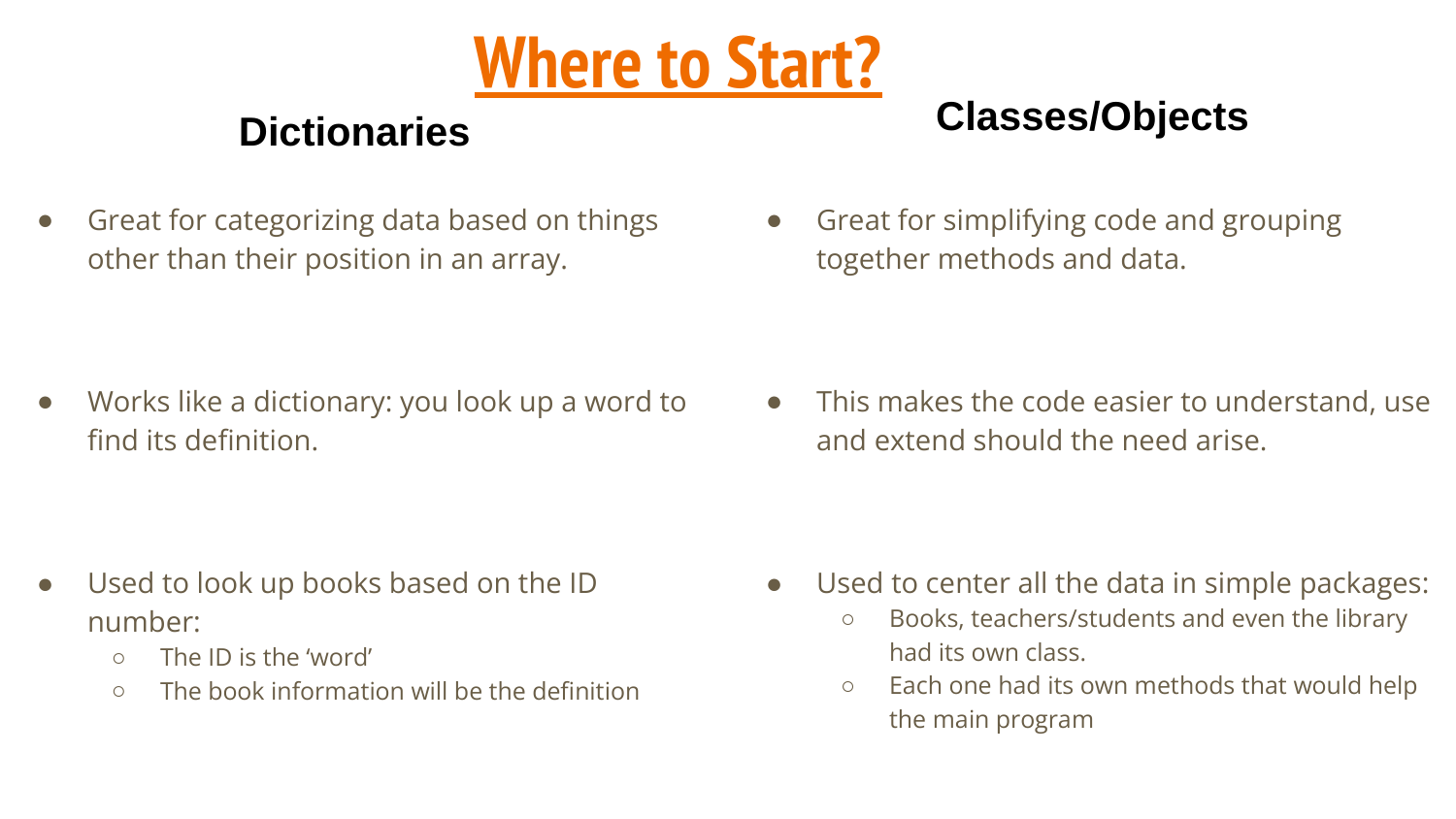

# Where to Start?
Classes/Objects
Dictionaries
Great for categorizing data based on things other than their position in an array.

Works like a dictionary: you look up a word to find its definition.

Used to look up books based on the ID number:
The ID is the ‘word’
The book information will be the definition
Great for simplifying code and grouping together methods and data.

This makes the code easier to understand, use and extend should the need arise.

Used to center all the data in simple packages:
Books, teachers/students and even the library had its own class.
Each one had its own methods that would help the main program